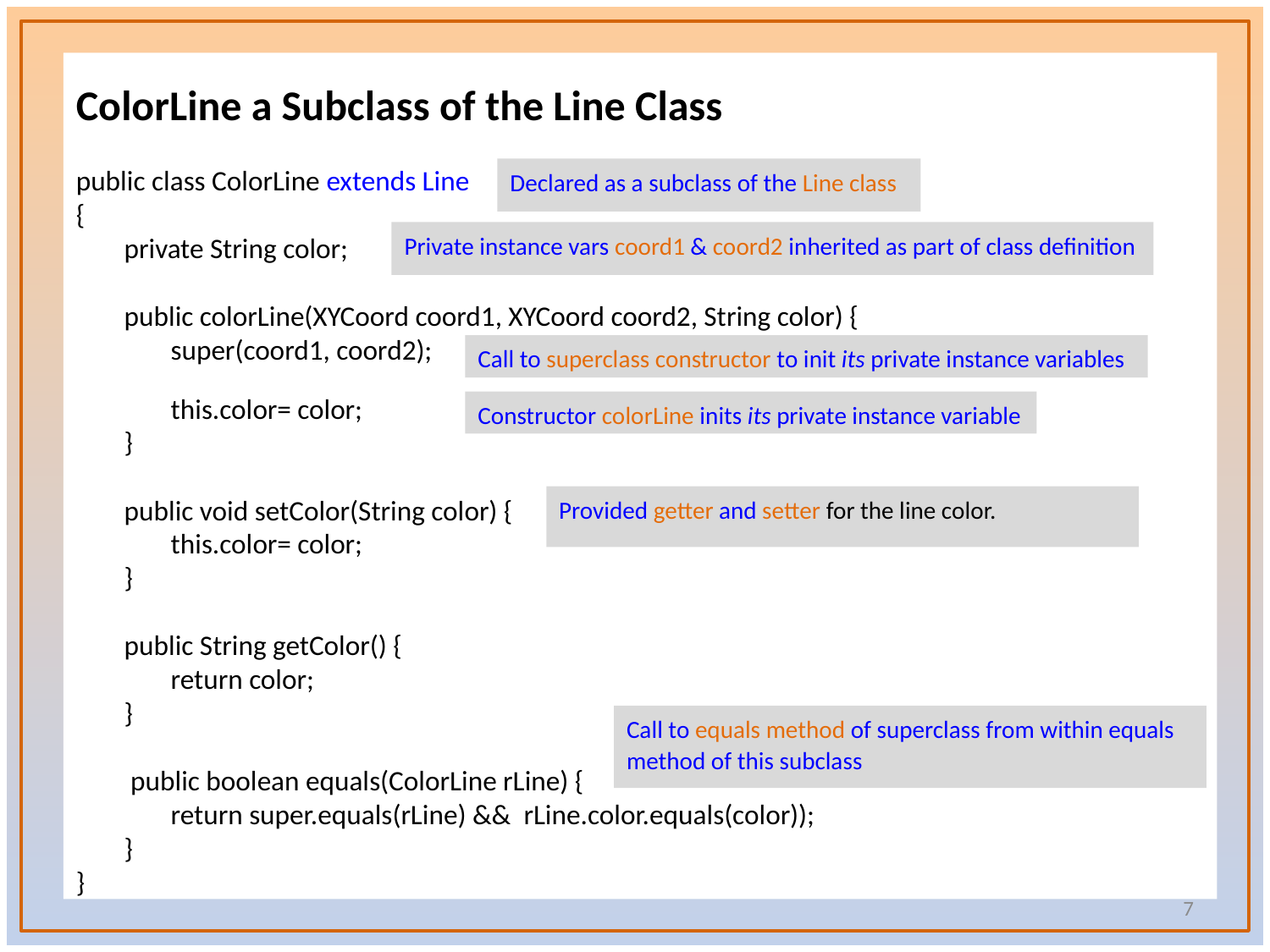

ColorLine a Subclass of the Line Class

public class ColorLine extends Line
{
	private String color;

	public colorLine(XYCoord coord1, XYCoord coord2, String color) {
		super(coord1, coord2);

		this.color= color;
	}

	public void setColor(String color) {
		this.color= color;
	}

	public String getColor() {
		return color;
	}

	 public boolean equals(ColorLine rLine) {
		return super.equals(rLine) &&  rLine.color.equals(color));
	}
}

Declared as a subclass of the Line class
Private instance vars coord1 & coord2 inherited as part of class definition
Call to superclass constructor to init its private instance variables
Constructor colorLine inits its private instance variable
Provided getter and setter for the line color.
Call to equals method of superclass from within equals method of this subclass
7